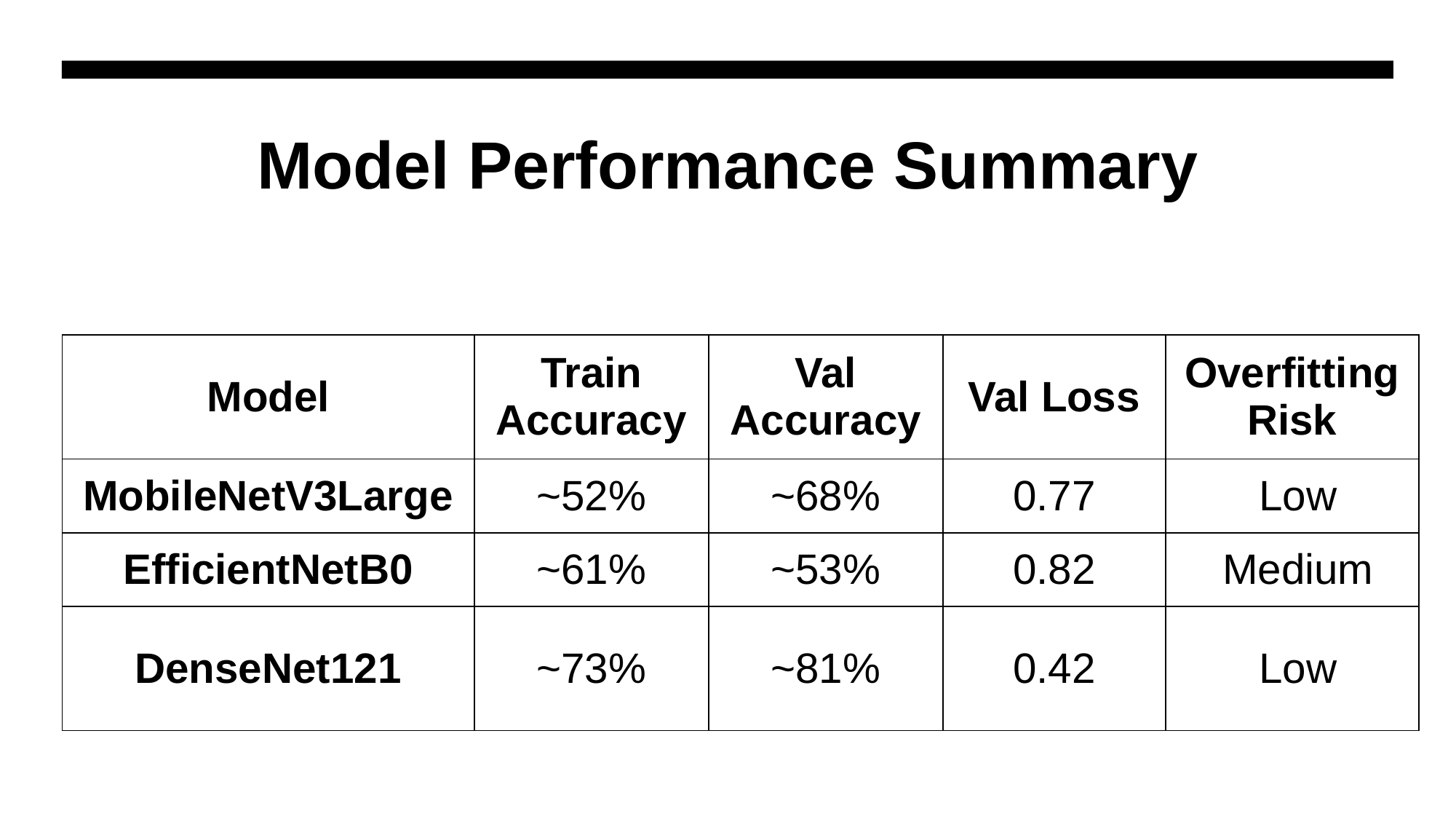

# Model Performance Summary
| Model | Train Accuracy | Val Accuracy | Val Loss | Overfitting Risk |
| --- | --- | --- | --- | --- |
| MobileNetV3Large | ~52% | ~68% | 0.77 | Low |
| EfficientNetB0 | ~61% | ~53% | 0.82 | Medium |
| DenseNet121 | ~73% | ~81% | 0.42 | Low |